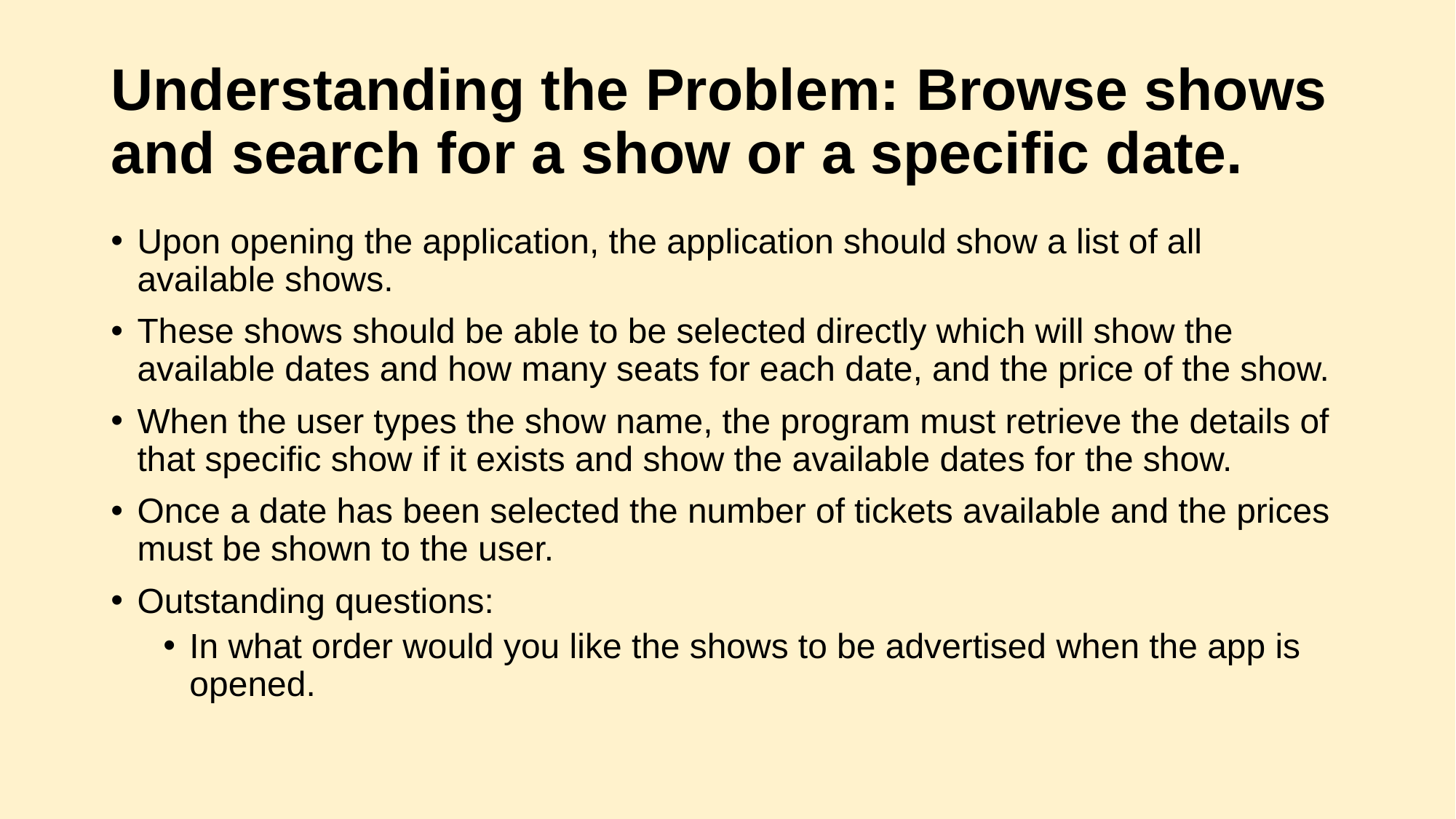

# Understanding the Problem: Browse shows and search for a show or a specific date.
Upon opening the application, the application should show a list of all available shows.
These shows should be able to be selected directly which will show the available dates and how many seats for each date, and the price of the show.
When the user types the show name, the program must retrieve the details of that specific show if it exists and show the available dates for the show.
Once a date has been selected the number of tickets available and the prices must be shown to the user.
Outstanding questions:
In what order would you like the shows to be advertised when the app is opened.